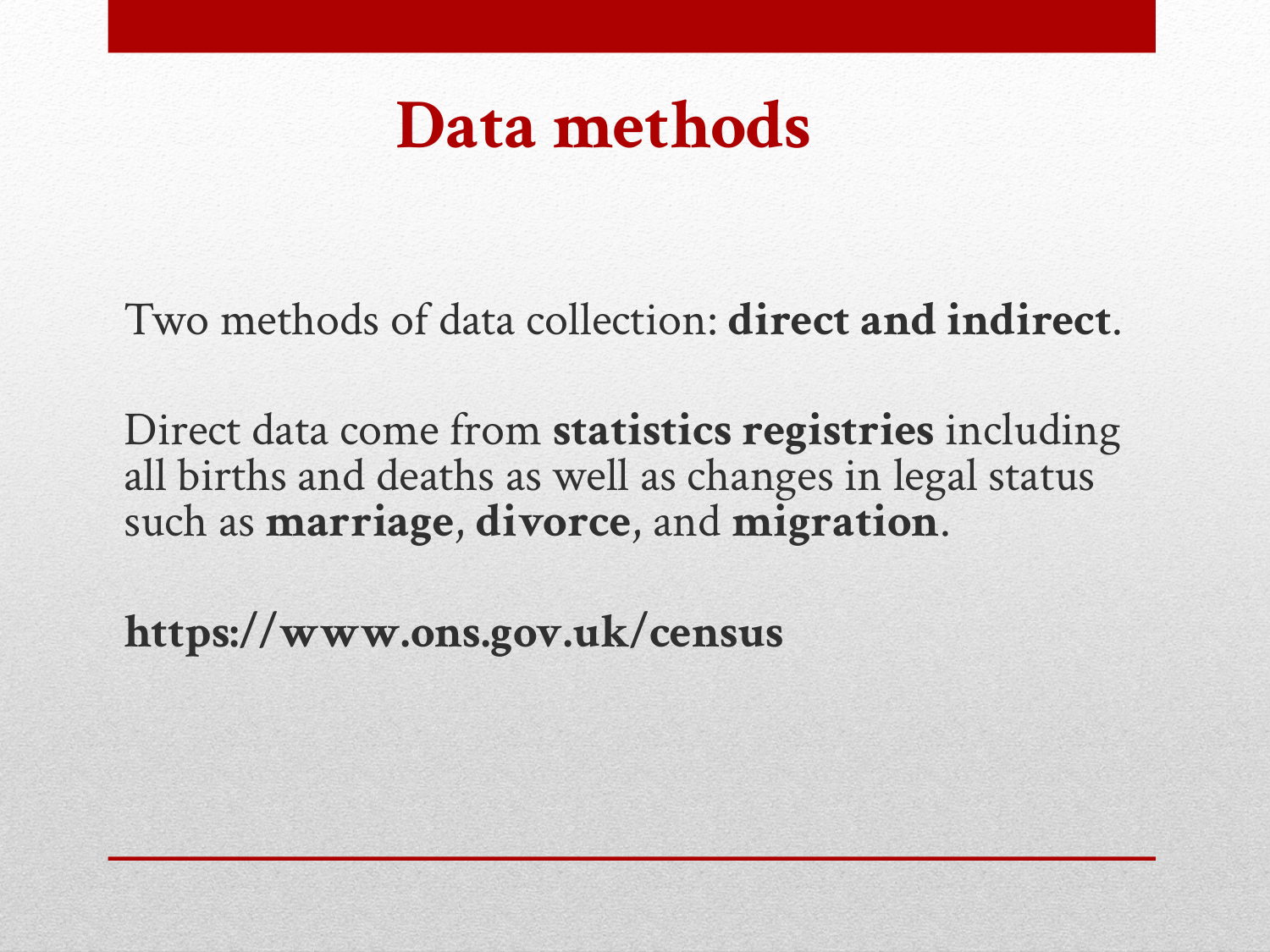

# Data methods
	Two methods of data collection: direct and indirect.

	Direct data come from statistics registries including all births and deaths as well as changes in legal status such as marriage, divorce, and migration.

	https://www.ons.gov.uk/census